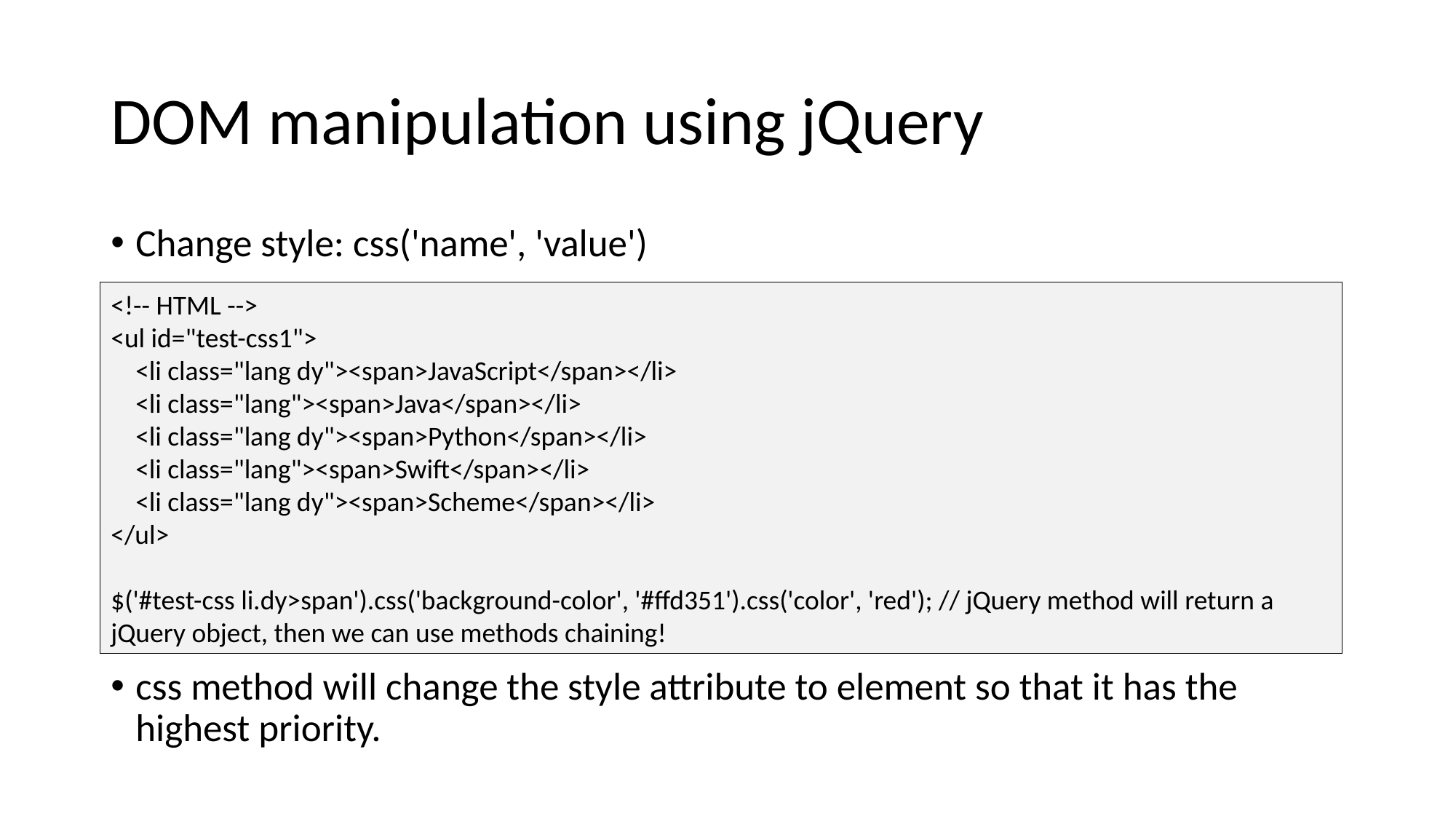

# DOM manipulation using jQuery
Change style: css('name', 'value')

css method will change the style attribute to element so that it has the highest priority.
<!-- HTML -->
<ul id="test-css1">
    <li class="lang dy"><span>JavaScript</span></li>
    <li class="lang"><span>Java</span></li>
    <li class="lang dy"><span>Python</span></li>
    <li class="lang"><span>Swift</span></li>
    <li class="lang dy"><span>Scheme</span></li>
</ul>

$('#test-css li.dy>span').css('background-color', '#ffd351').css('color', 'red'); // jQuery method will return a jQuery object, then we can use methods chaining!